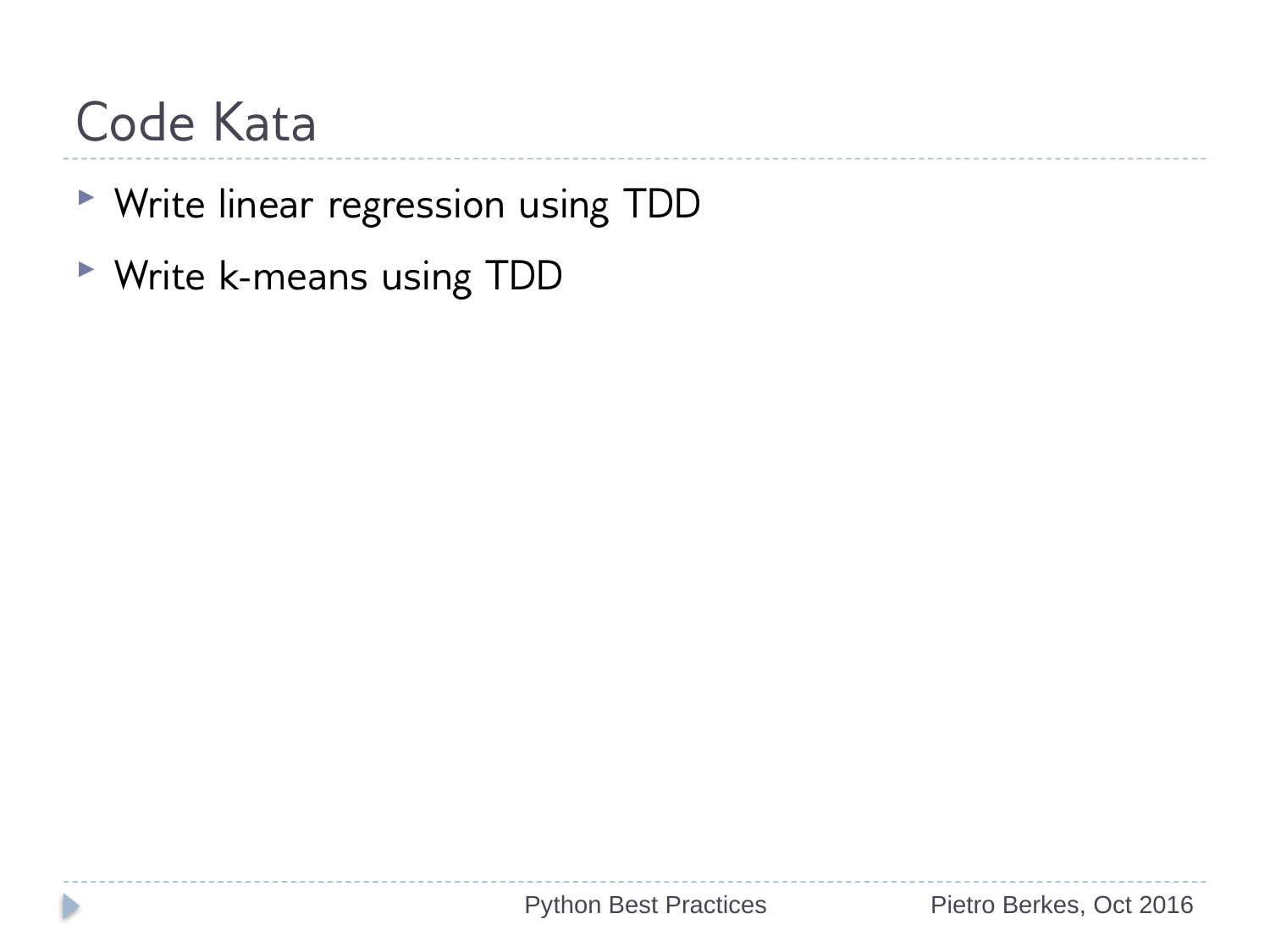

# Code Kata
Write linear regression using TDD
Write k-means using TDD
Python Best Practices
Pietro Berkes, Oct 2016